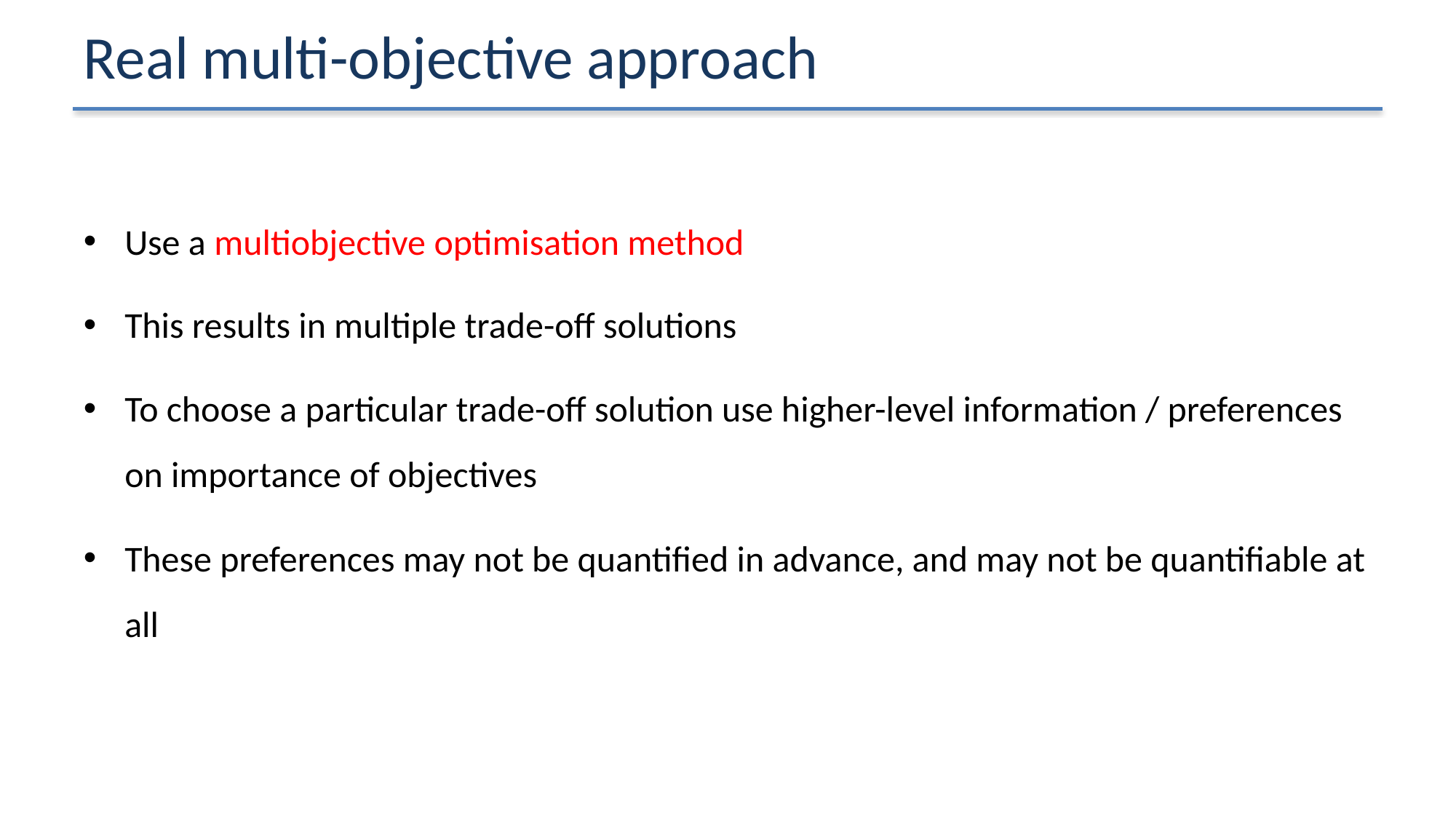

# Real multi-objective approach
Use a multiobjective optimisation method
This results in multiple trade-off solutions
To choose a particular trade-off solution use higher-level information / preferences on importance of objectives
These preferences may not be quantified in advance, and may not be quantifiable at all